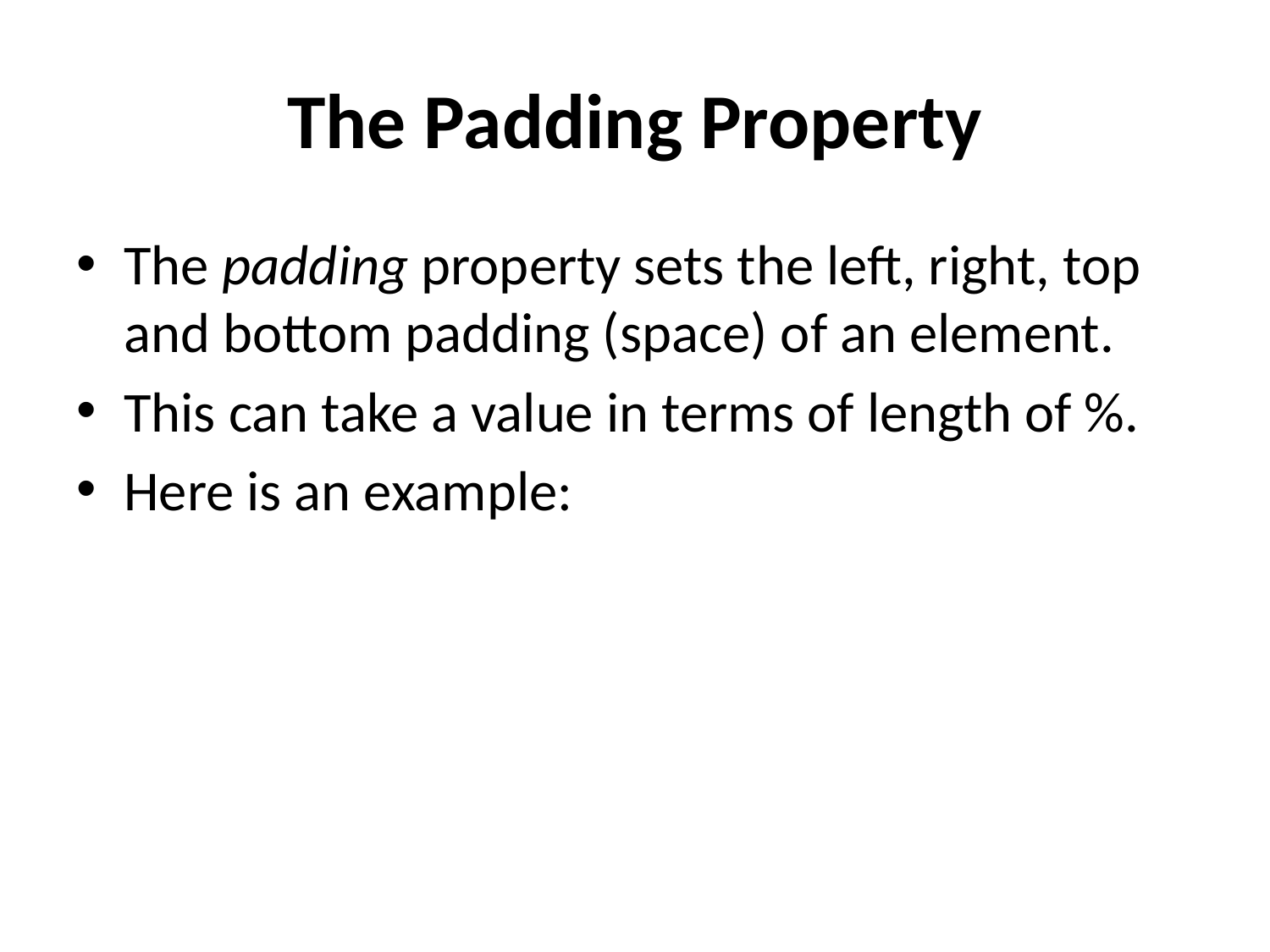

# The Padding Property
The padding property sets the left, right, top and bottom padding (space) of an element.
This can take a value in terms of length of %.
Here is an example: